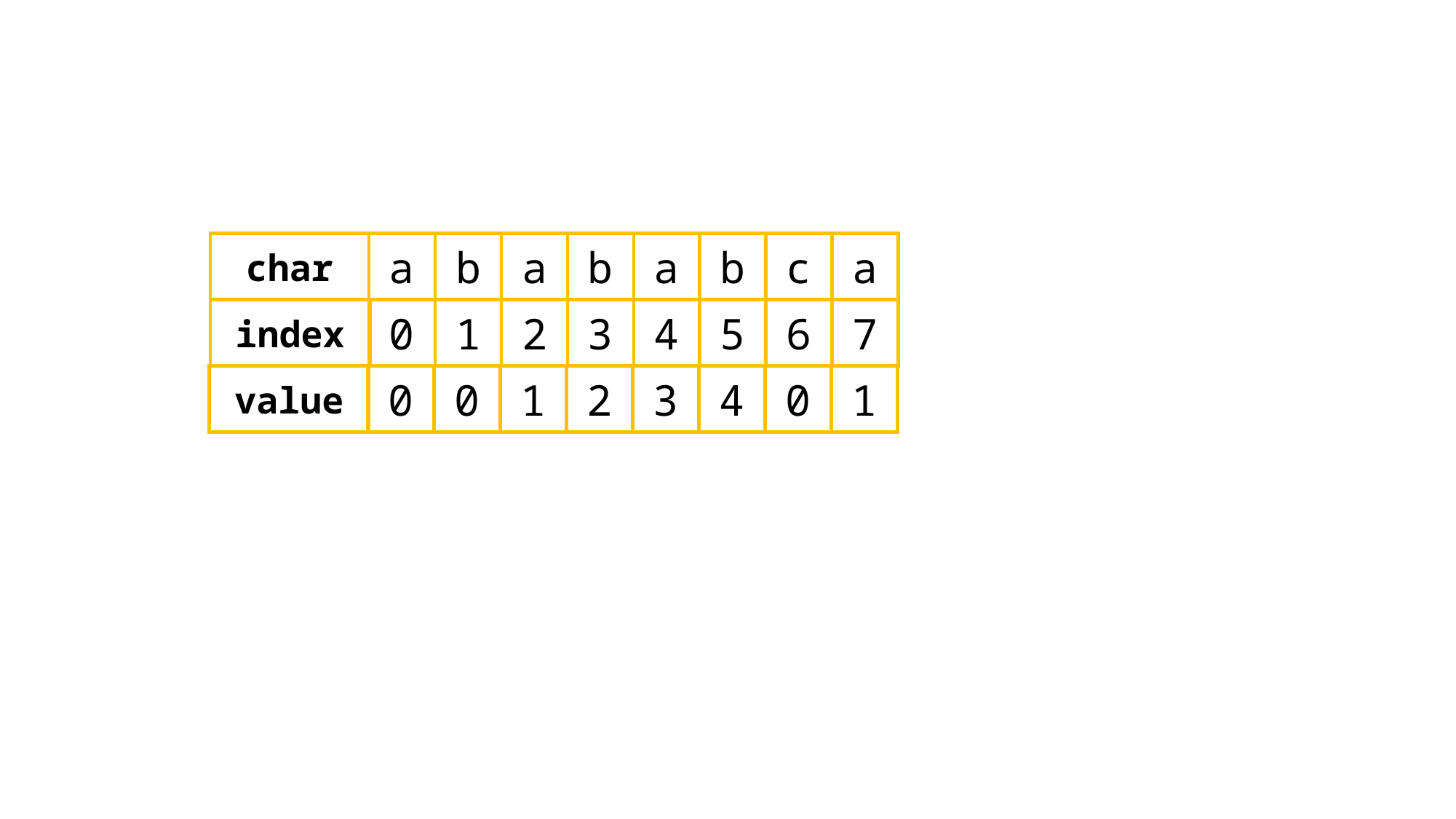

char
a
b
a
b
a
b
c
a
index
0
1
2
3
4
5
6
7
value
0
0
1
2
3
4
0
1